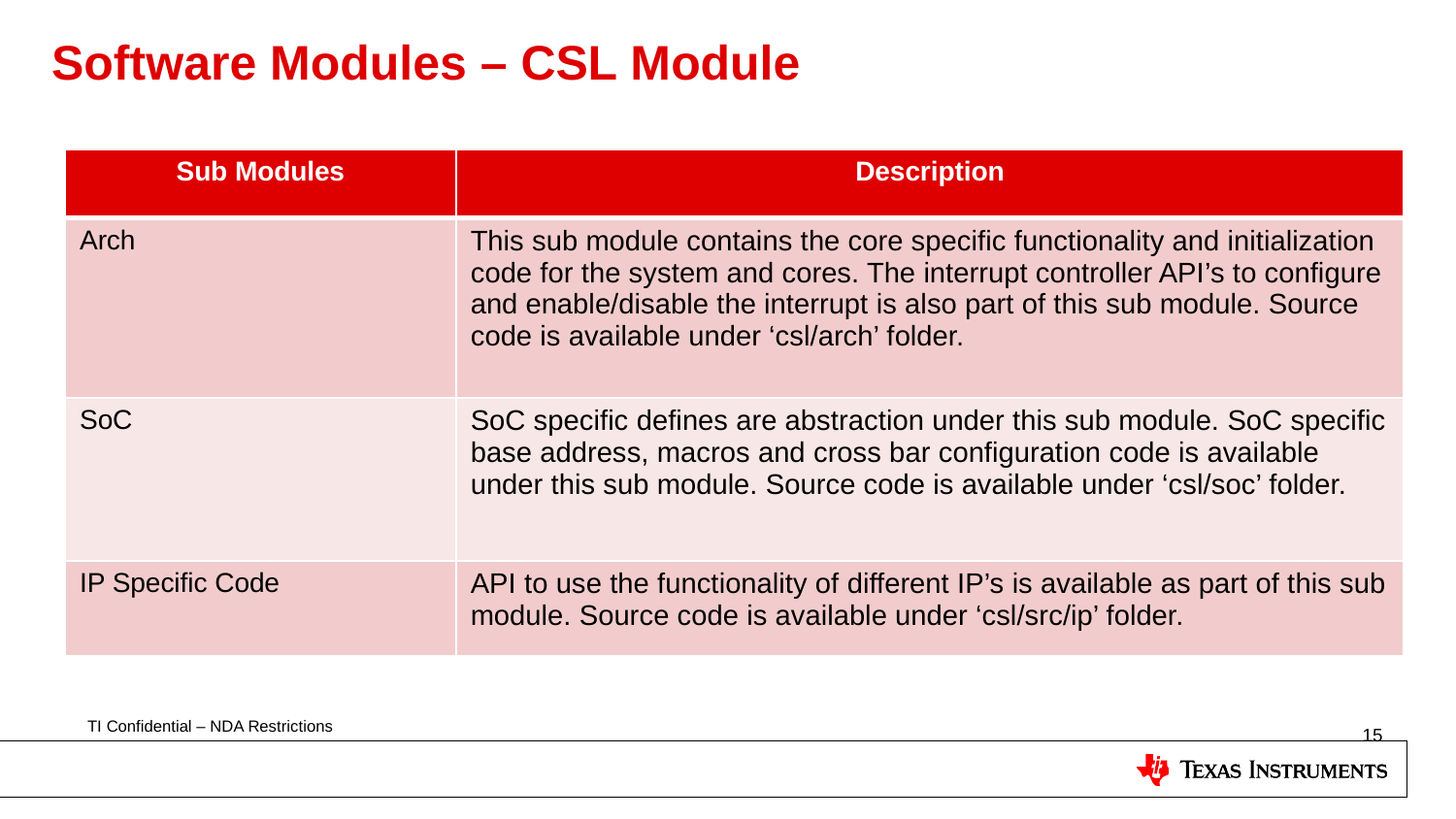

# Software Modules – CSL Module
| Sub Modules | Description |
| --- | --- |
| Arch | This sub module contains the core specific functionality and initialization code for the system and cores. The interrupt controller API’s to configure and enable/disable the interrupt is also part of this sub module. Source code is available under ‘csl/arch’ folder. |
| SoC | SoC specific defines are abstraction under this sub module. SoC specific base address, macros and cross bar configuration code is available under this sub module. Source code is available under ‘csl/soc’ folder. |
| IP Specific Code | API to use the functionality of different IP’s is available as part of this sub module. Source code is available under ‘csl/src/ip’ folder. |
15